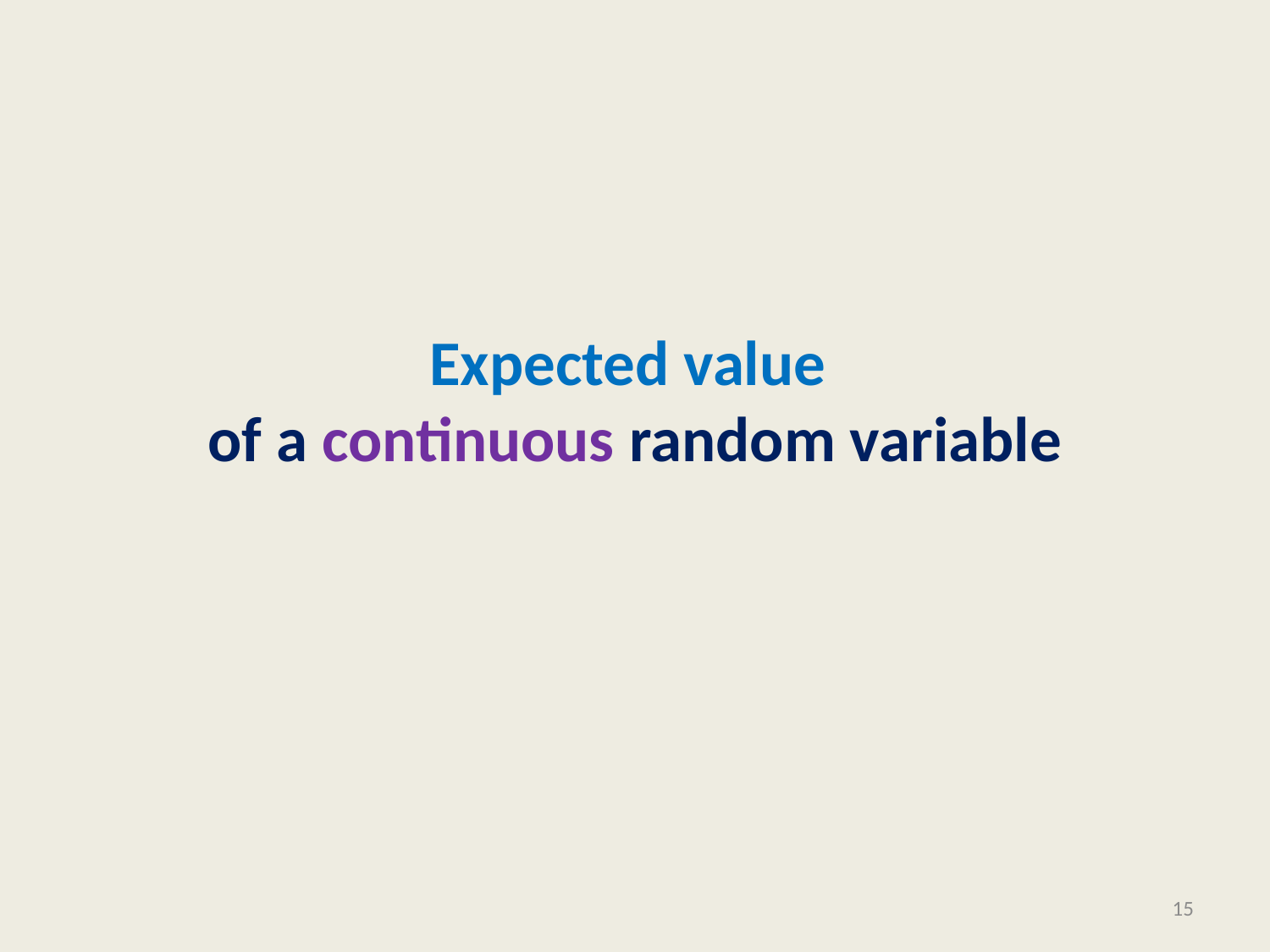

# Expected value of a continuous random variable

15